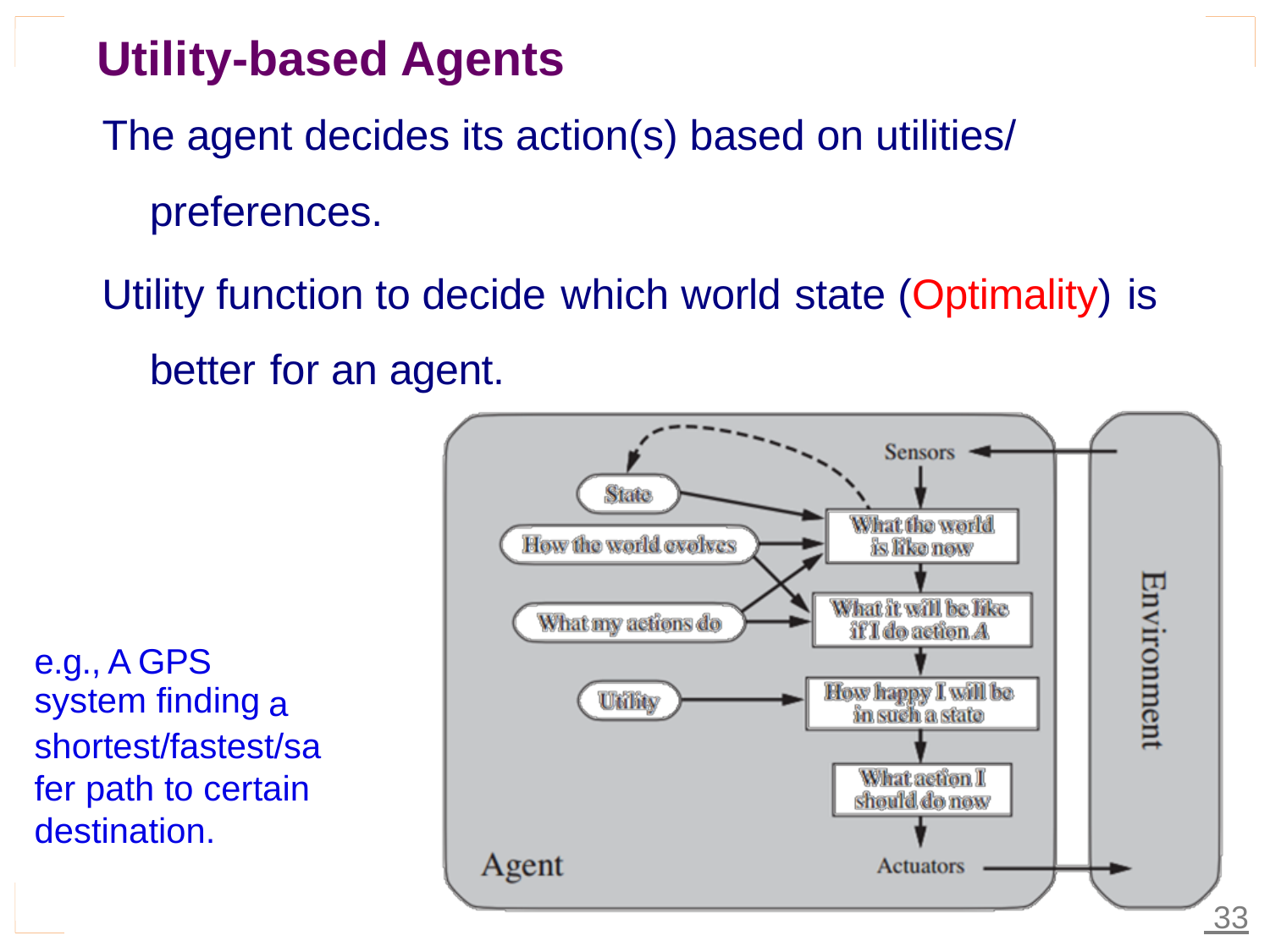

Utility-based Agents
The agent decides its action(s) based on utilities/
preferences.
Utility function to decide
which
world
state
(Optimality)
is
better
for
an
agent.

e.g., A GPS
system finding
a
shortest/fastest/sa
fer path to certain destination.

 33